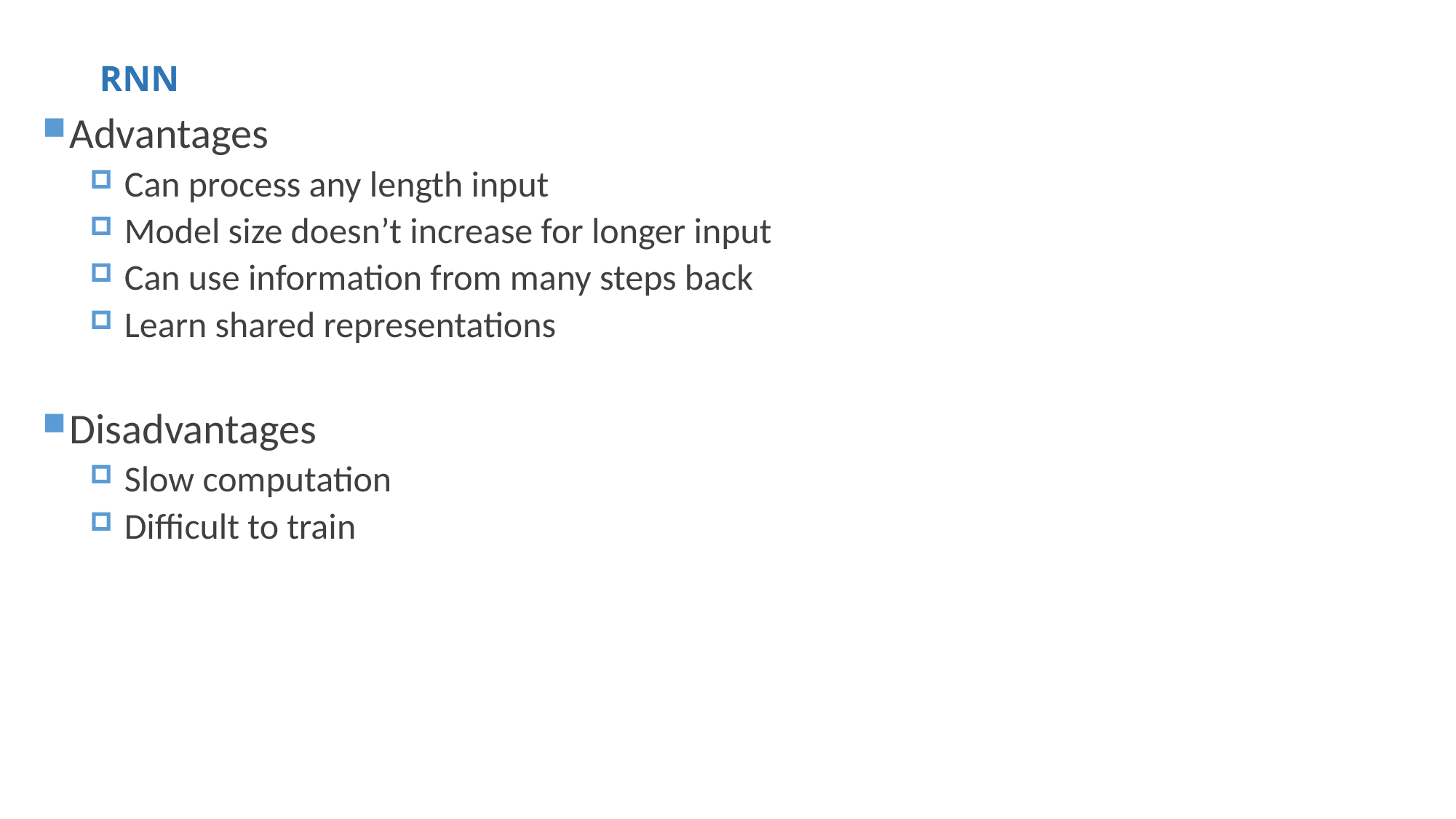

# RNN
Advantages
Can process any length input
Model size doesn’t increase for longer input
Can use information from many steps back
Learn shared representations

Disadvantages
Slow computation
Difficult to train